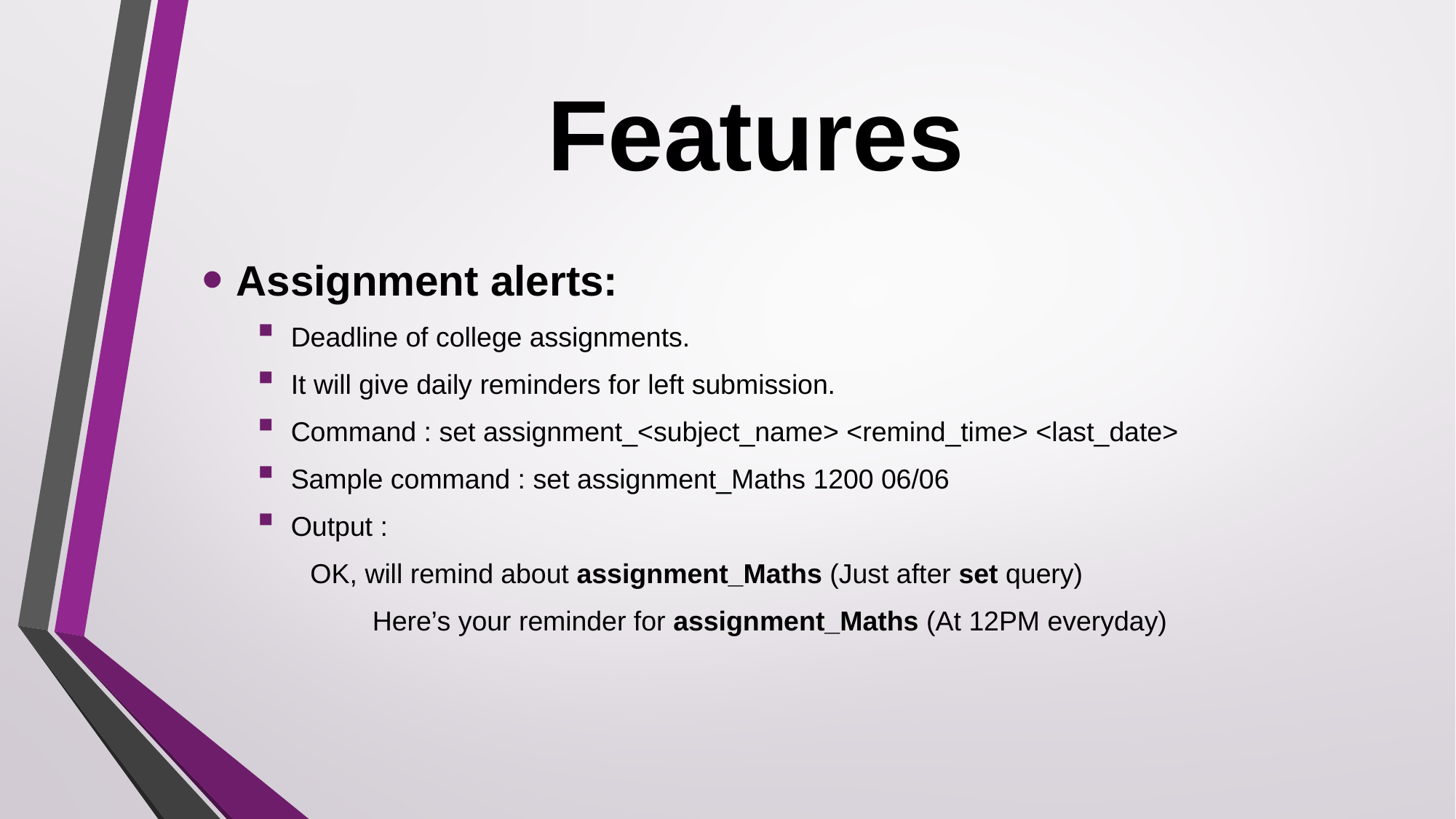

# Features
Assignment alerts:
Deadline of college assignments.
It will give daily reminders for left submission.
Command : set assignment_<subject_name> <remind_time> <last_date>
Sample command : set assignment_Maths 1200 06/06
Output :
       OK, will remind about assignment_Maths (Just after set query)
	        Here’s your reminder for assignment_Maths (At 12PM everyday)